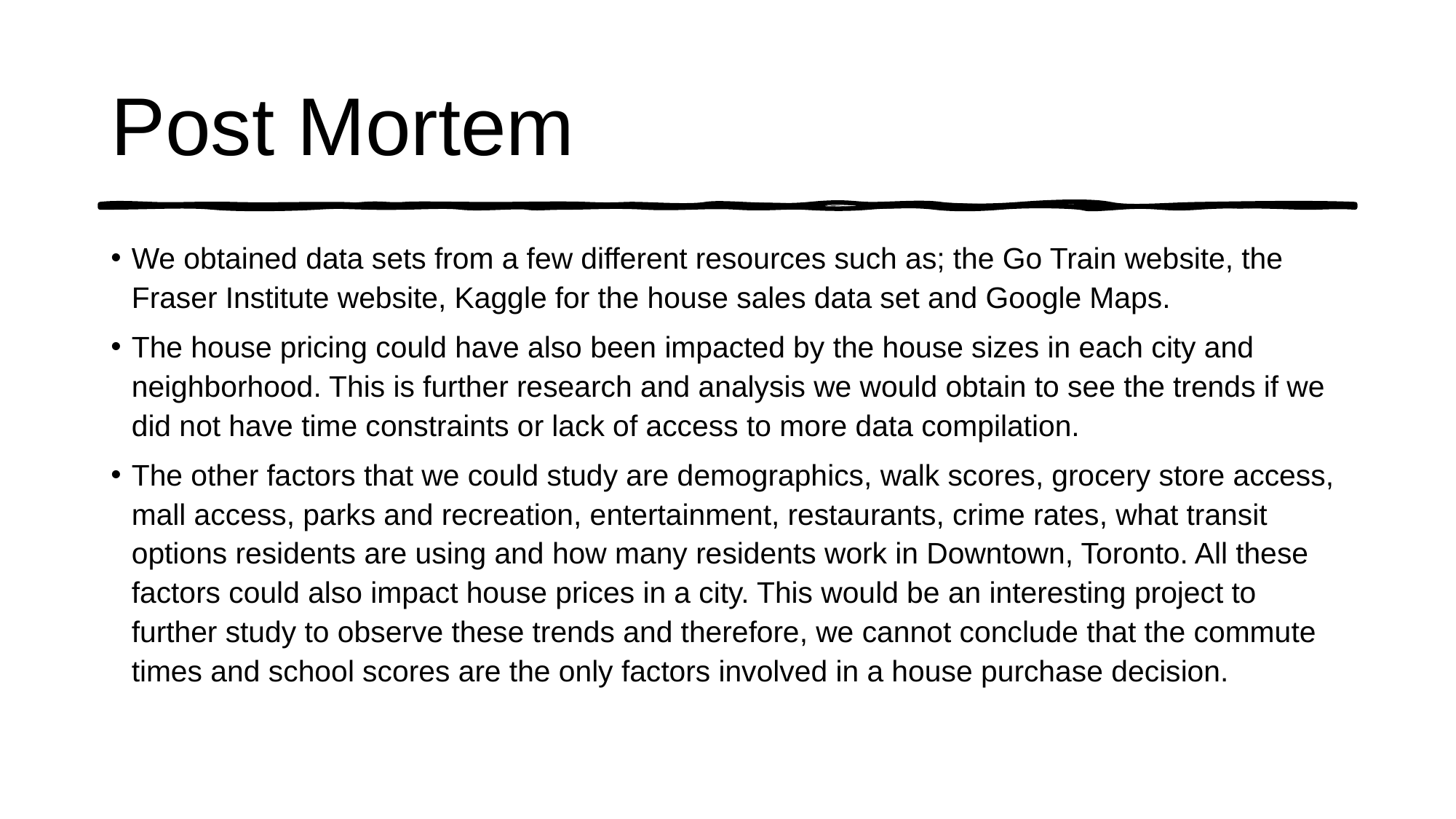

# Post Mortem
We obtained data sets from a few different resources such as; the Go Train website, the Fraser Institute website, Kaggle for the house sales data set and Google Maps.
The house pricing could have also been impacted by the house sizes in each city and neighborhood. This is further research and analysis we would obtain to see the trends if we did not have time constraints or lack of access to more data compilation.
The other factors that we could study are demographics, walk scores, grocery store access, mall access, parks and recreation, entertainment, restaurants, crime rates, what transit options residents are using and how many residents work in Downtown, Toronto. All these factors could also impact house prices in a city. This would be an interesting project to further study to observe these trends and therefore, we cannot conclude that the commute times and school scores are the only factors involved in a house purchase decision.